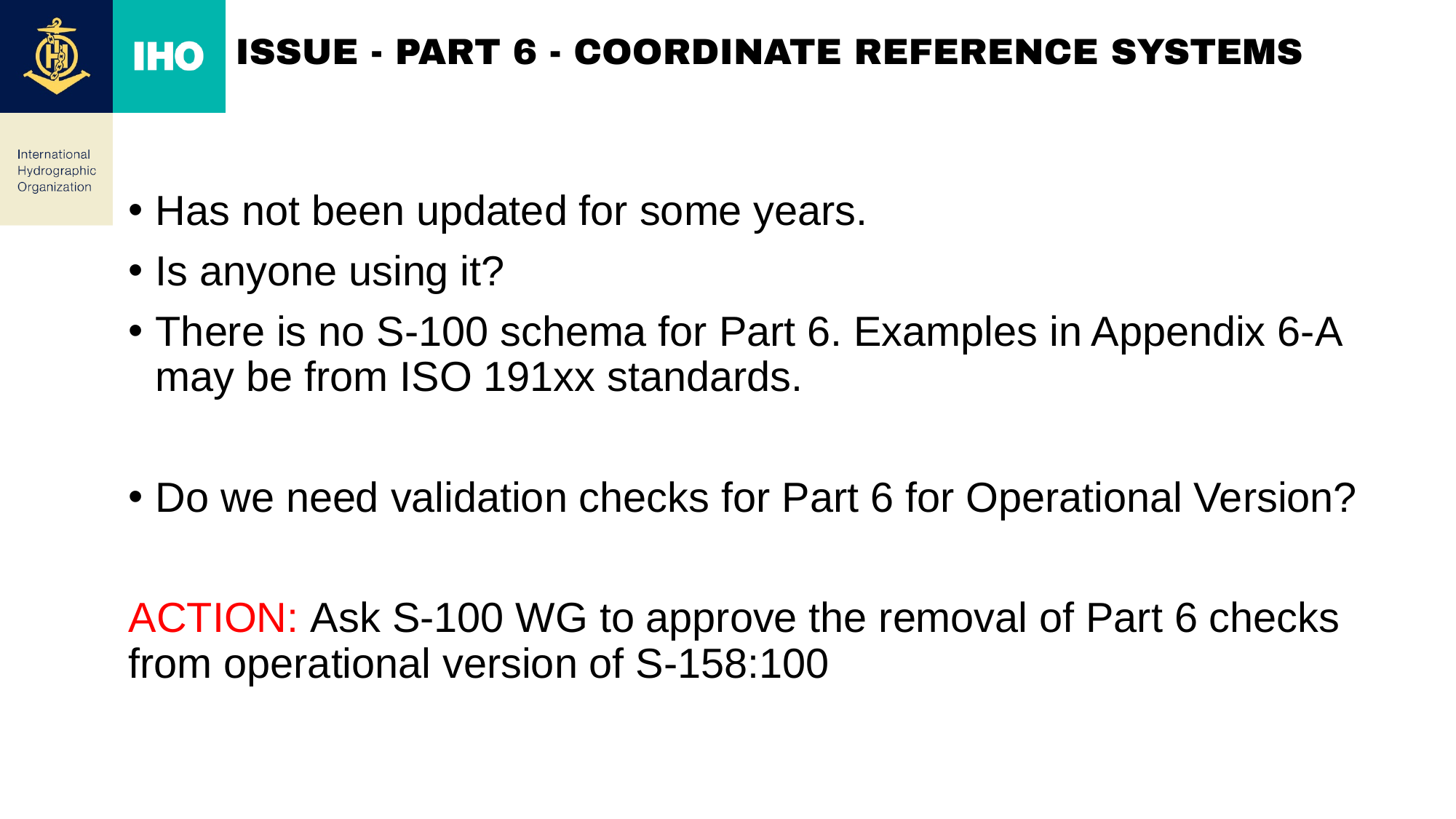

# Issue - Part 6 - Coordinate Reference Systems
Has not been updated for some years.
Is anyone using it?
There is no S-100 schema for Part 6. Examples in Appendix 6-A may be from ISO 191xx standards.

Do we need validation checks for Part 6 for Operational Version?

ACTION: Ask S-100 WG to approve the removal of Part 6 checks from operational version of S-158:100